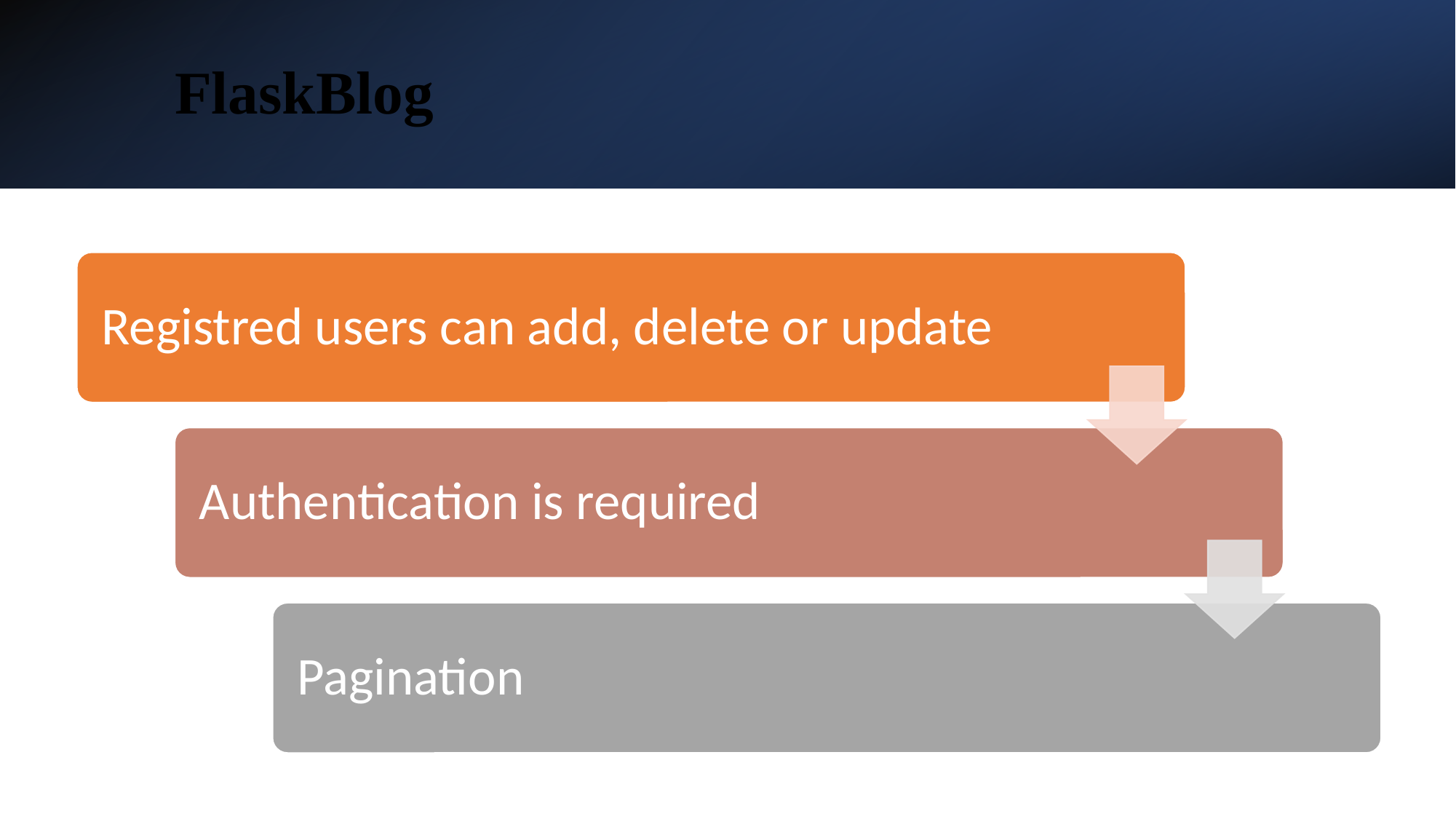

# FlaskBlog
Registred users can add, delete or update
Authentication is required
Pagination